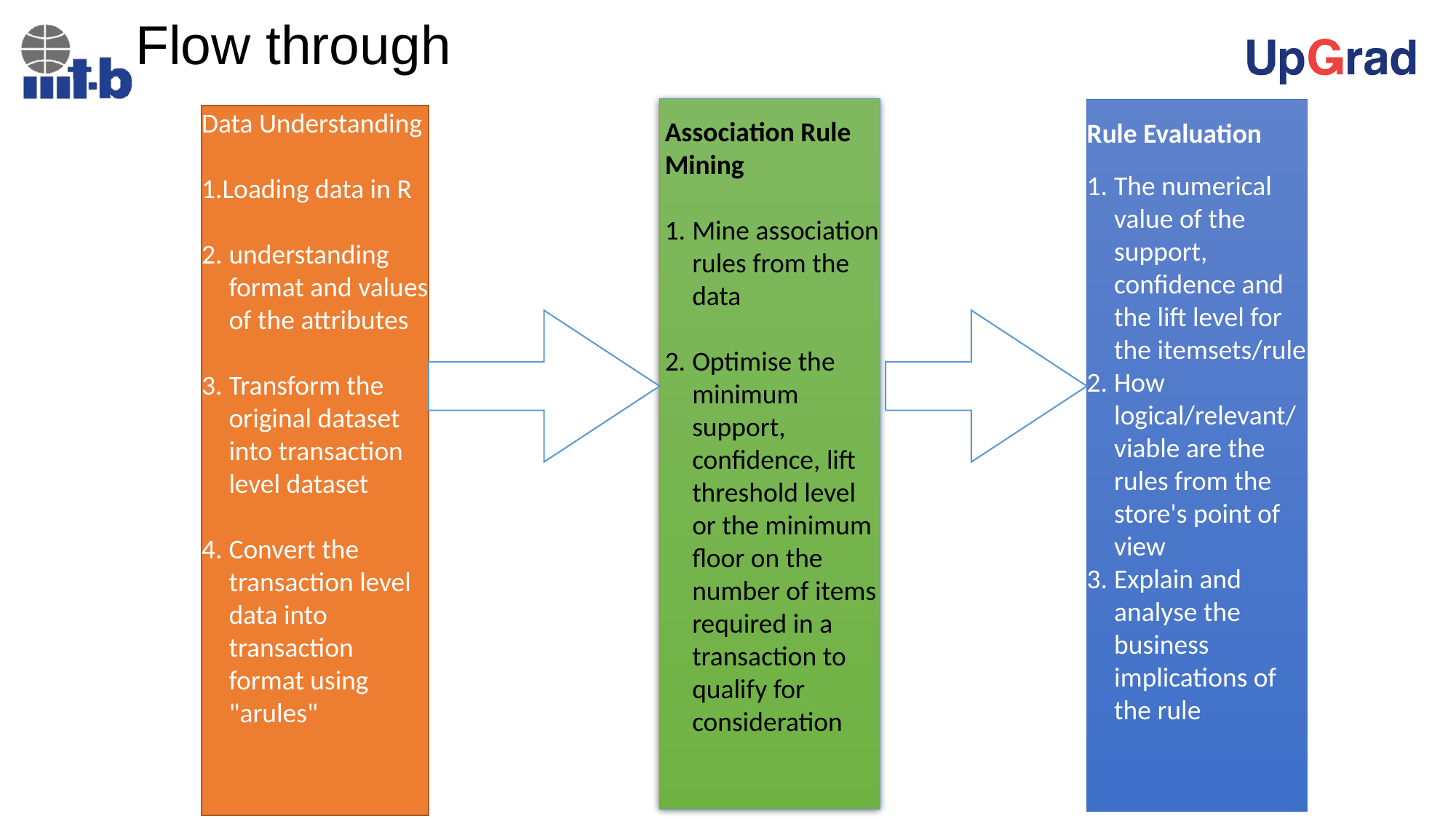

# Flow through

Association Rule Mining

Mine association rules from the data

Optimise the minimum support, confidence, lift threshold level or the minimum floor on the number of items required in a transaction to qualify for consideration

Rule Evaluation

The numerical value of the support, confidence and the lift level for the itemsets/rule
How logical/relevant/viable are the rules from the store's point of view
Explain and analyse the business implications of the rule

Data Understanding

Loading data in R

understanding format and values of the attributes

Transform the original dataset into transaction level dataset

Convert the transaction level data into transaction format using "arules"